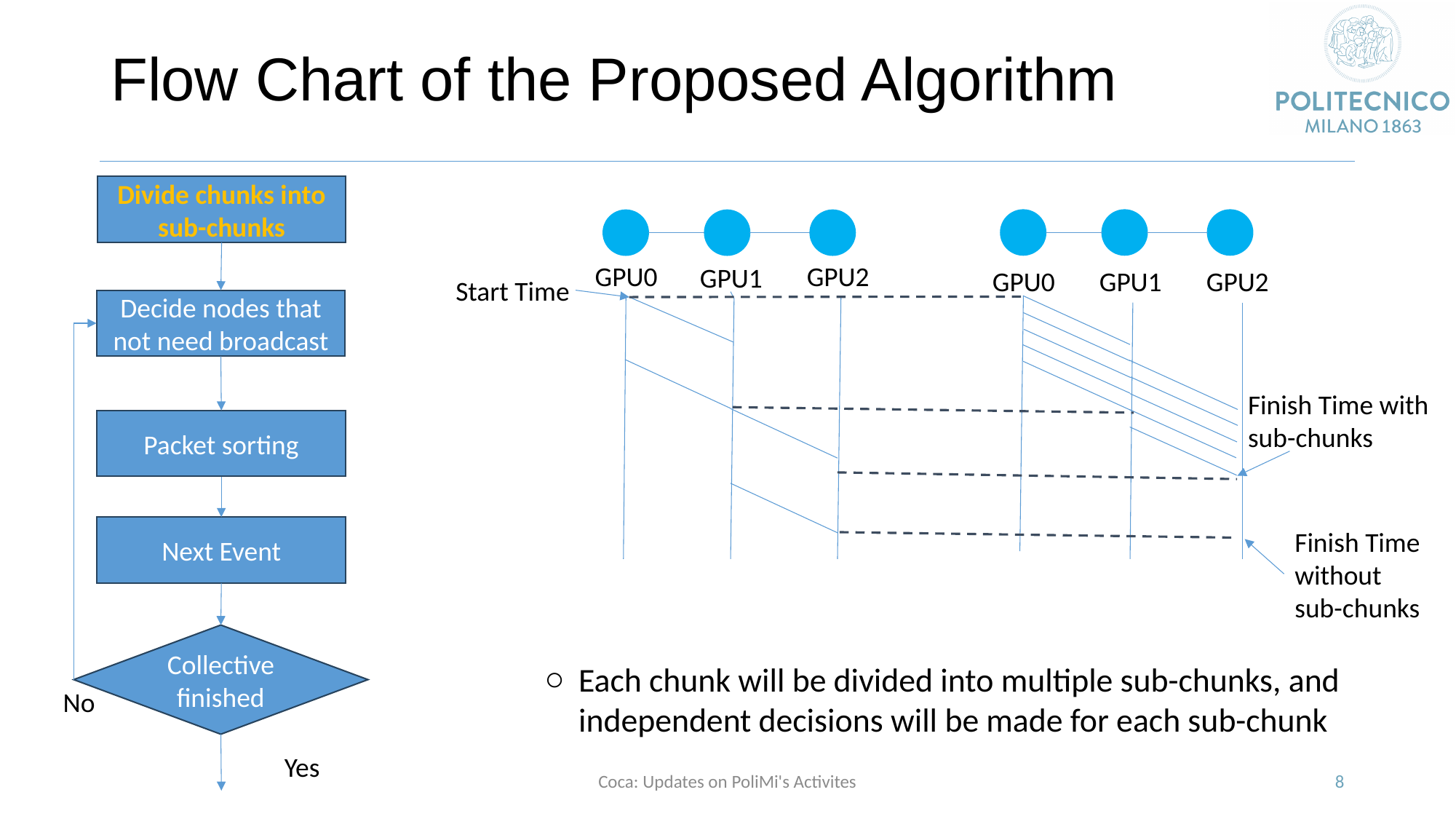

# Flow Chart of the Proposed Algorithm
Divide chunks into sub-chunks

GPU2
GPU0
GPU1
GPU0
GPU1
GPU2
Start Time
Decide nodes that not need broadcast
Finish Time with sub-chunks
Packet sorting
Next Event
Finish Time
without sub-chunks
Collective finished
Each chunk will be divided into multiple sub-chunks, and independent decisions will be made for each sub-chunk
No
Yes
Coca: Updates on PoliMi's Activites
8